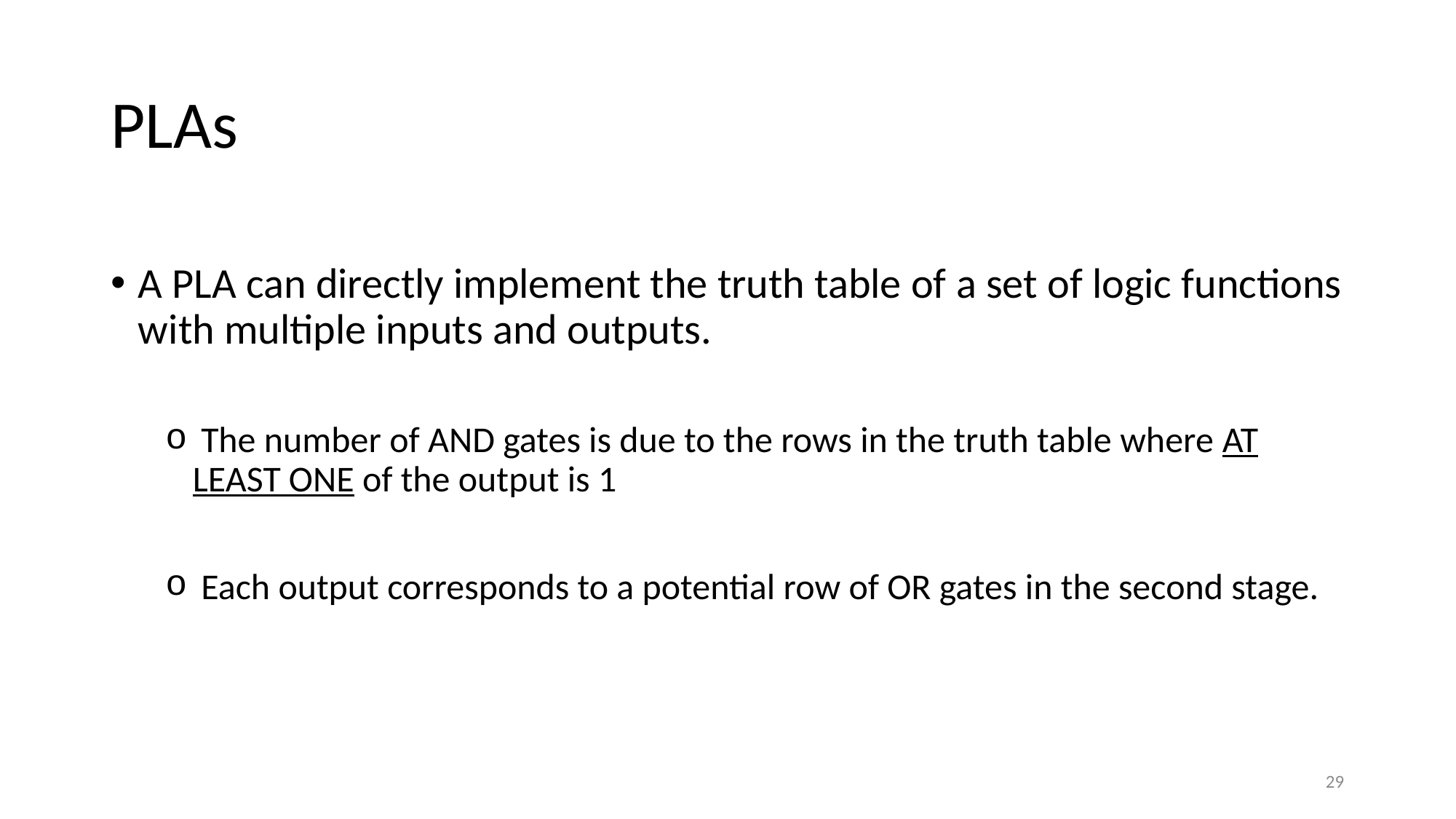

# PLAs

A PLA can directly implement the truth table of a set of logic functions with multiple inputs and outputs.

 The number of AND gates is due to the rows in the truth table where AT LEAST ONE of the output is 1

 Each output corresponds to a potential row of OR gates in the second stage.

29